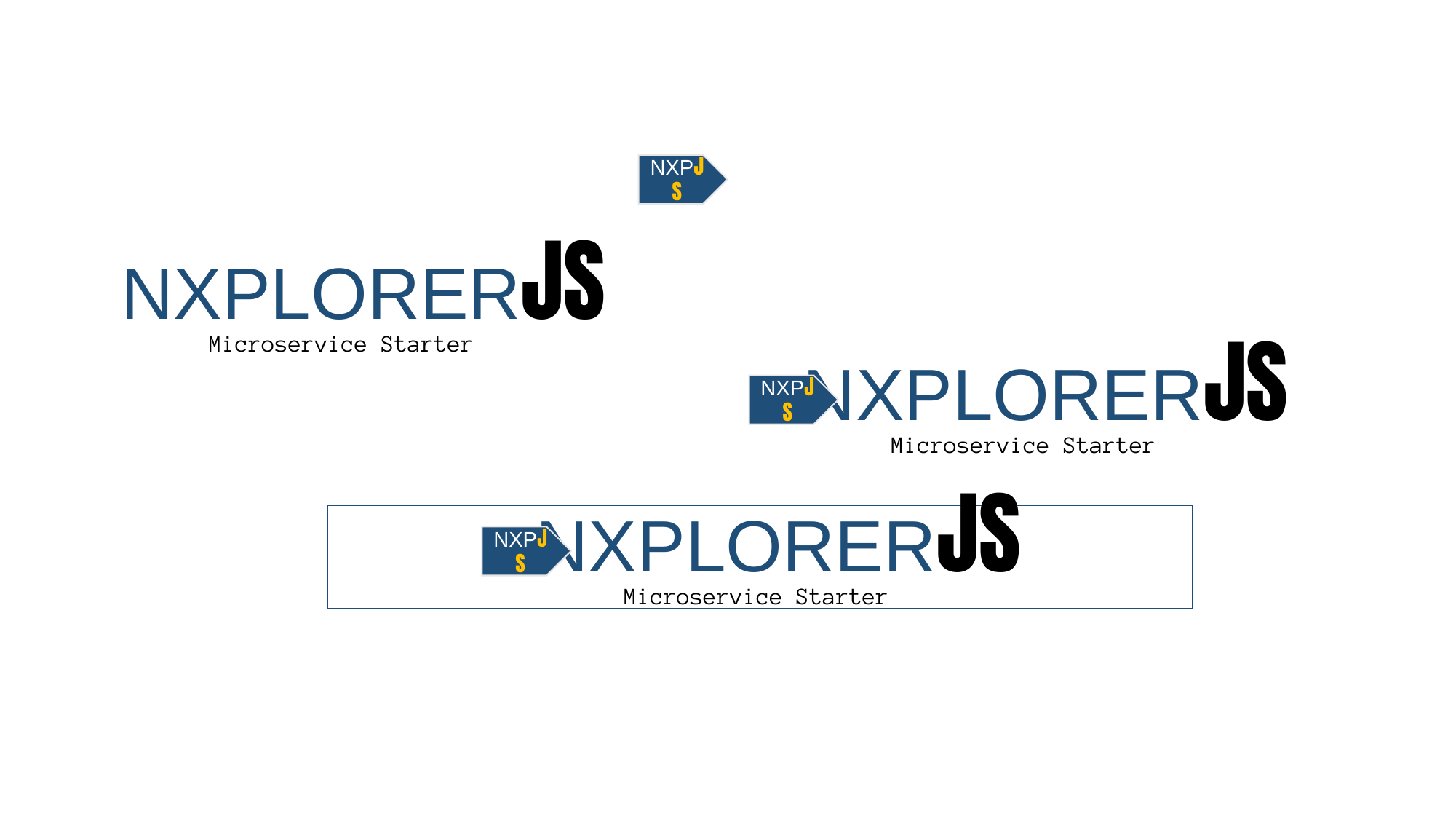

NXPJS
NXPLORERJS
Microservice Starter
NXPLORERJS
NXPJS
Microservice Starter
NXPLORERJS

NXPJS
Microservice Starter